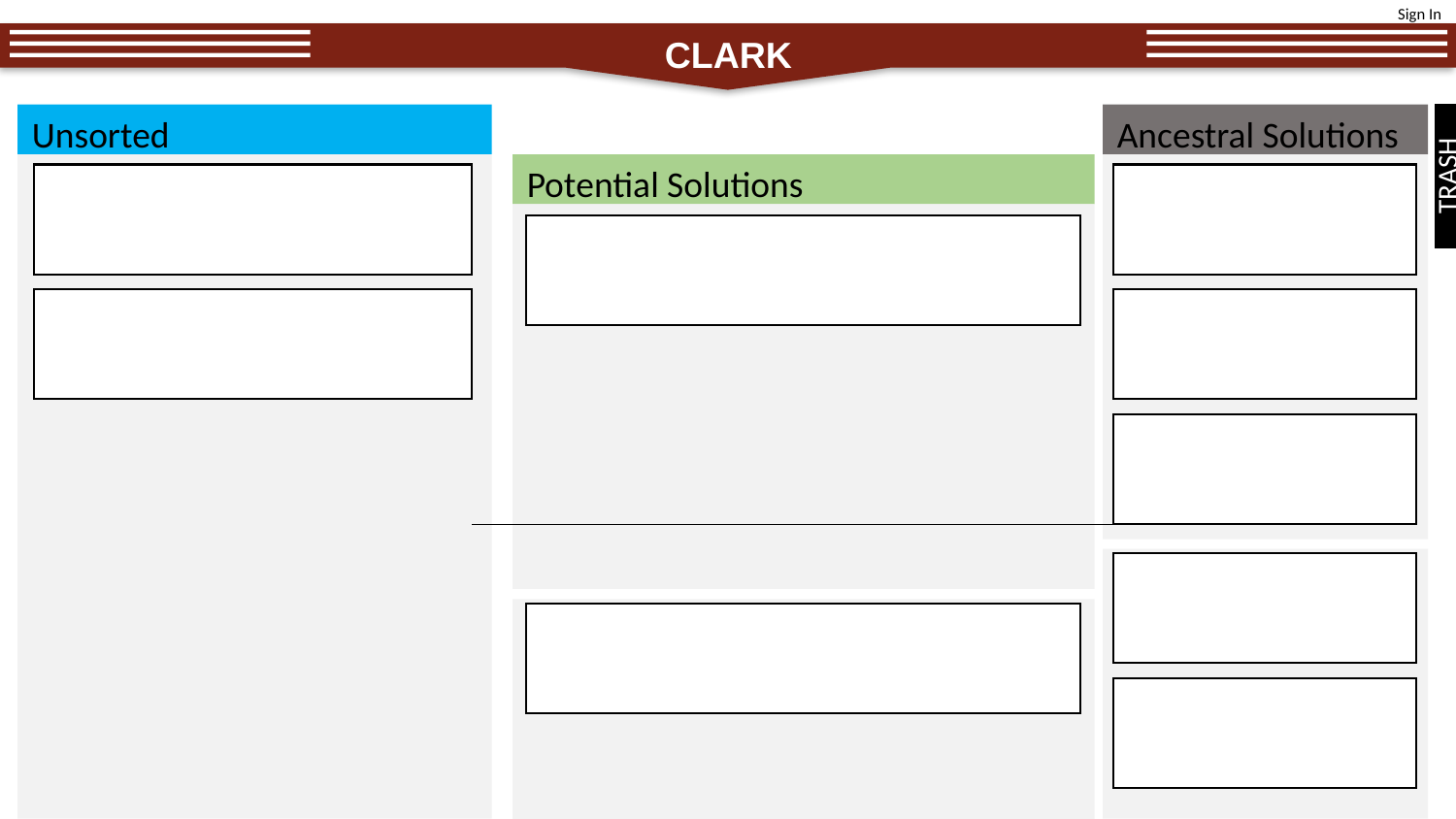

CLARK

TRASH
Unsorted

Ancestral Solutions
Potential Solutions
 `